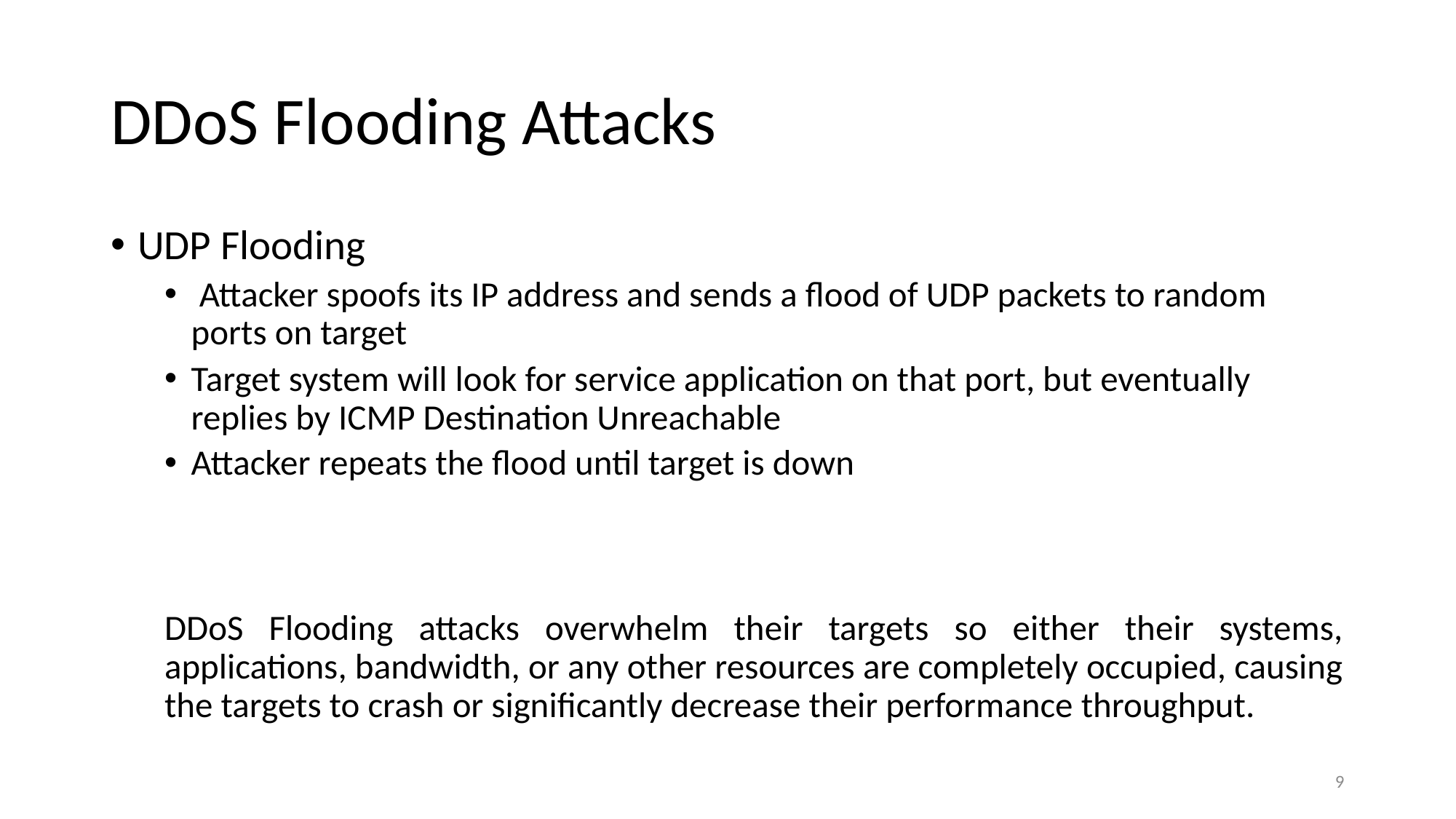

# DDoS Flooding Attacks
UDP Flooding
 Attacker spoofs its IP address and sends a flood of UDP packets to random ports on target
Target system will look for service application on that port, but eventually replies by ICMP Destination Unreachable
Attacker repeats the flood until target is down

DDoS Flooding attacks overwhelm their targets so either their systems, applications, bandwidth, or any other resources are completely occupied, causing the targets to crash or significantly decrease their performance throughput.
9